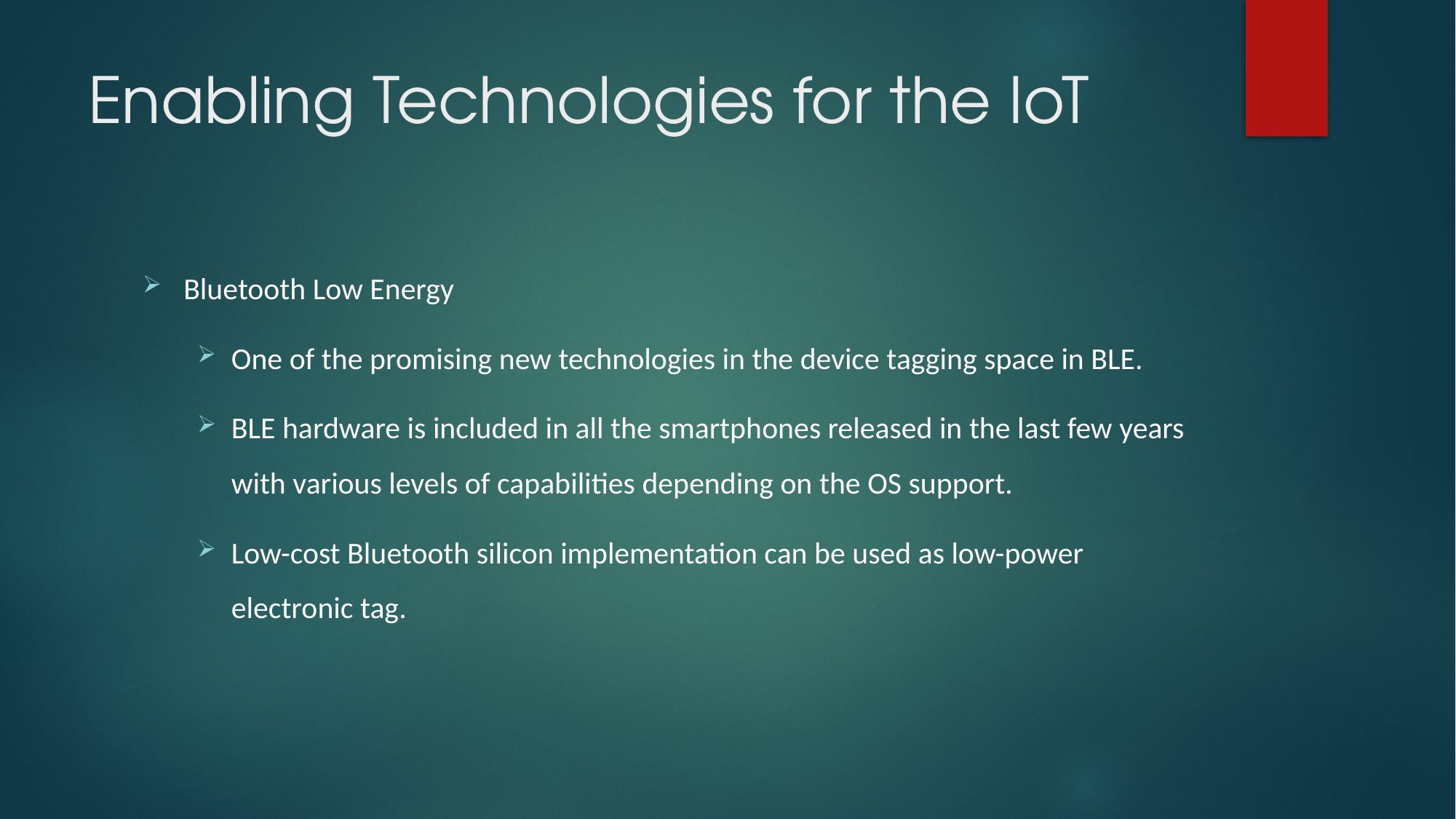

# Enabling Technologies for the IoT
Bluetooth Low Energy
One of the promising new technologies in the device tagging space in BLE.
BLE hardware is included in all the smartphones released in the last few years with various levels of capabilities depending on the OS support.
Low-cost Bluetooth silicon implementation can be used as low-power electronic tag.